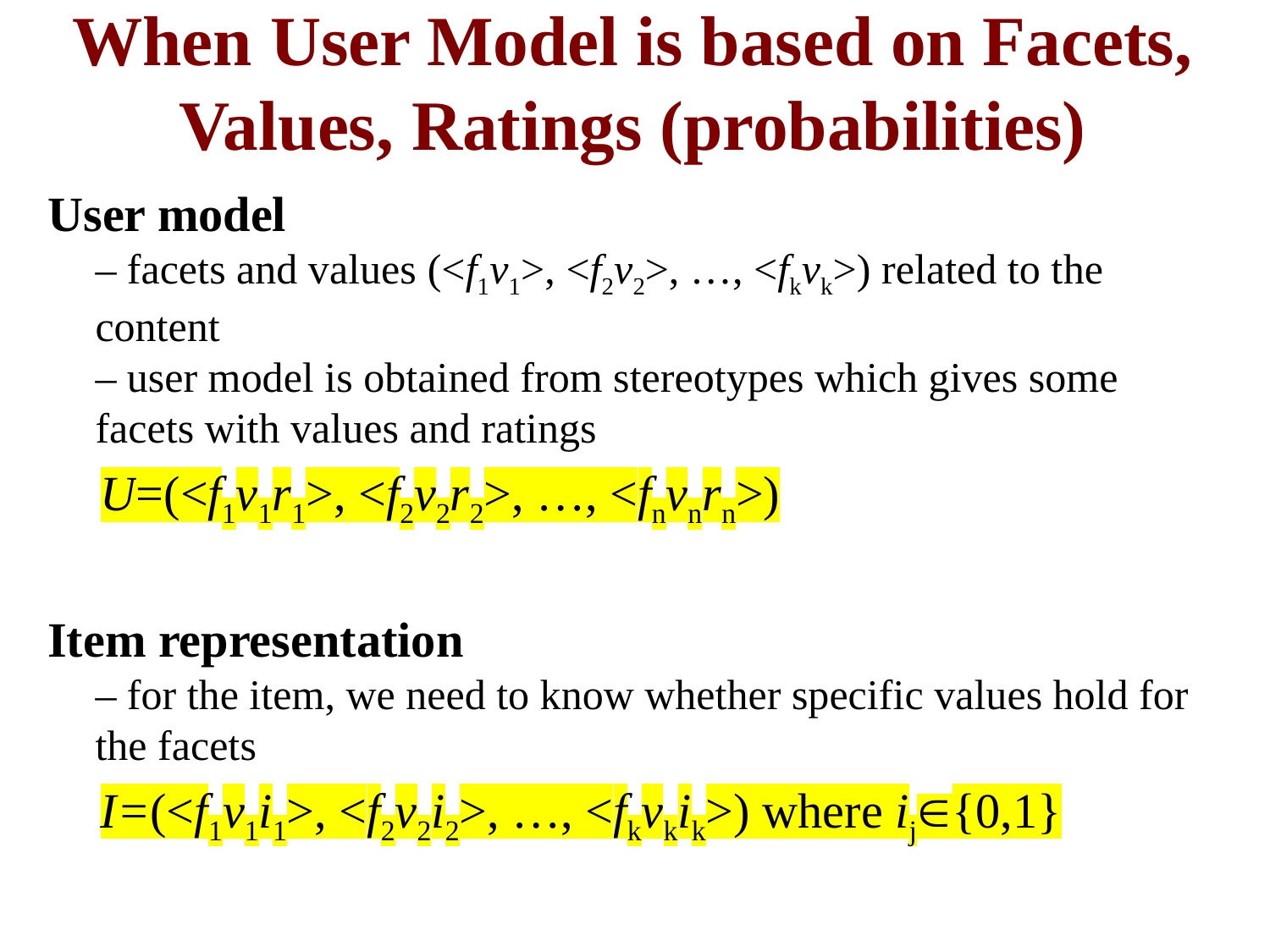

# When User Model is based on Facets, Values, Ratings (probabilities)
User model
– facets and values (<f1v1>, <f2v2>, …, <fkvk>) related to the content
– user model is obtained from stereotypes which gives some facets with values and ratings
     U=(<f1v1r1>, <f2v2r2>, …, <fnvnrn>)

Item representation
– for the item, we need to know whether specific values hold for the facets
     I=(<f1v1i1>, <f2v2i2>, …, <fkvkik>) where ij∈{0,1}